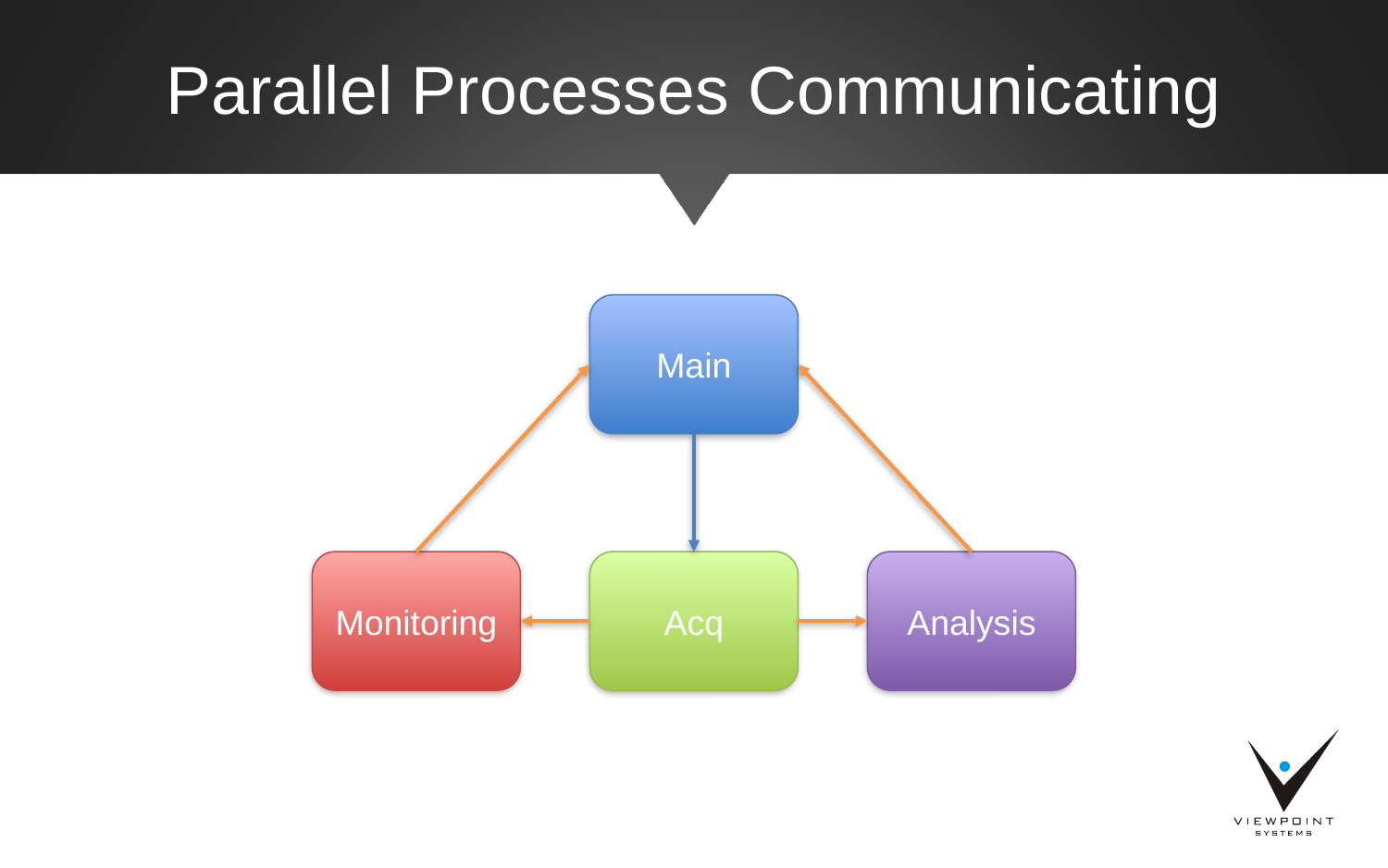

# Parallel Processes Communicating
Main
Monitoring
Acq
Analysis